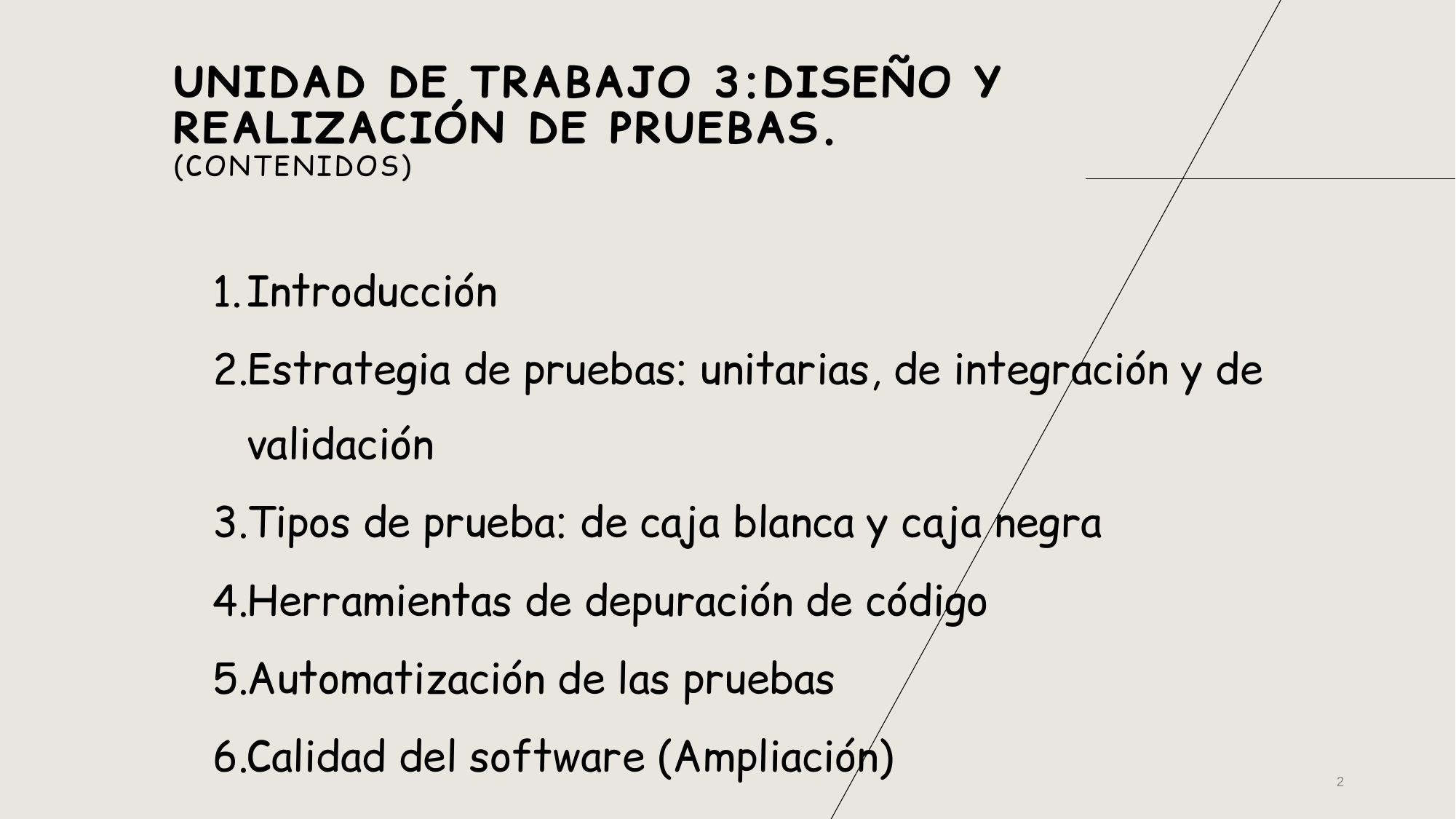

# UNIDAD DE TRABAJO 3:DISEÑO Y REALIZACIÓN DE PRUEBAS. (Contenidos)
Introducción
Estrategia de pruebas: unitarias, de integración y de validación
Tipos de prueba: de caja blanca y caja negra
Herramientas de depuración de código
Automatización de las pruebas
Calidad del software (Ampliación)

2